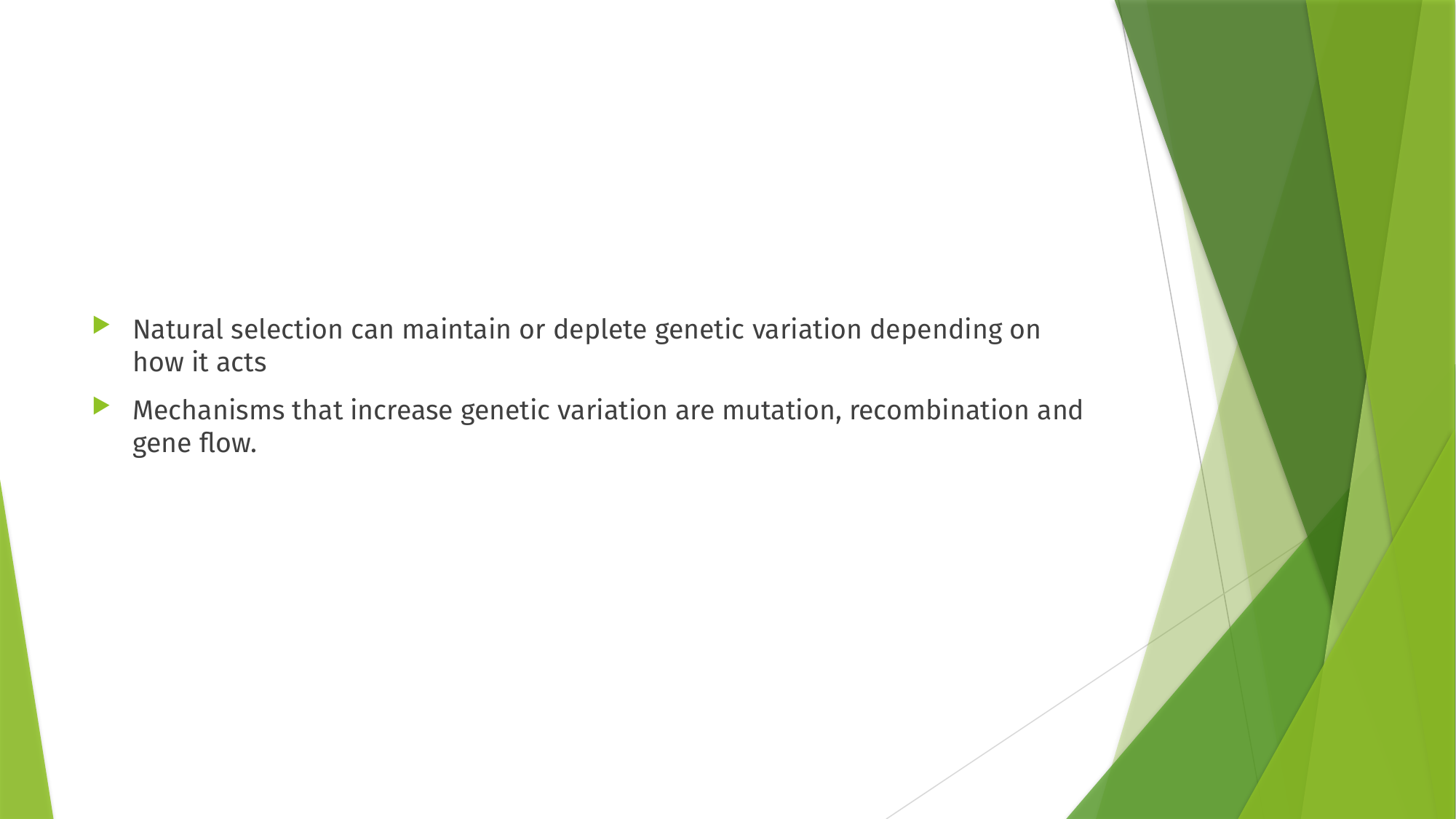

#

Natural selection can maintain or deplete genetic variation depending on how it acts
Mechanisms that increase genetic variation are mutation, recombination and gene flow.